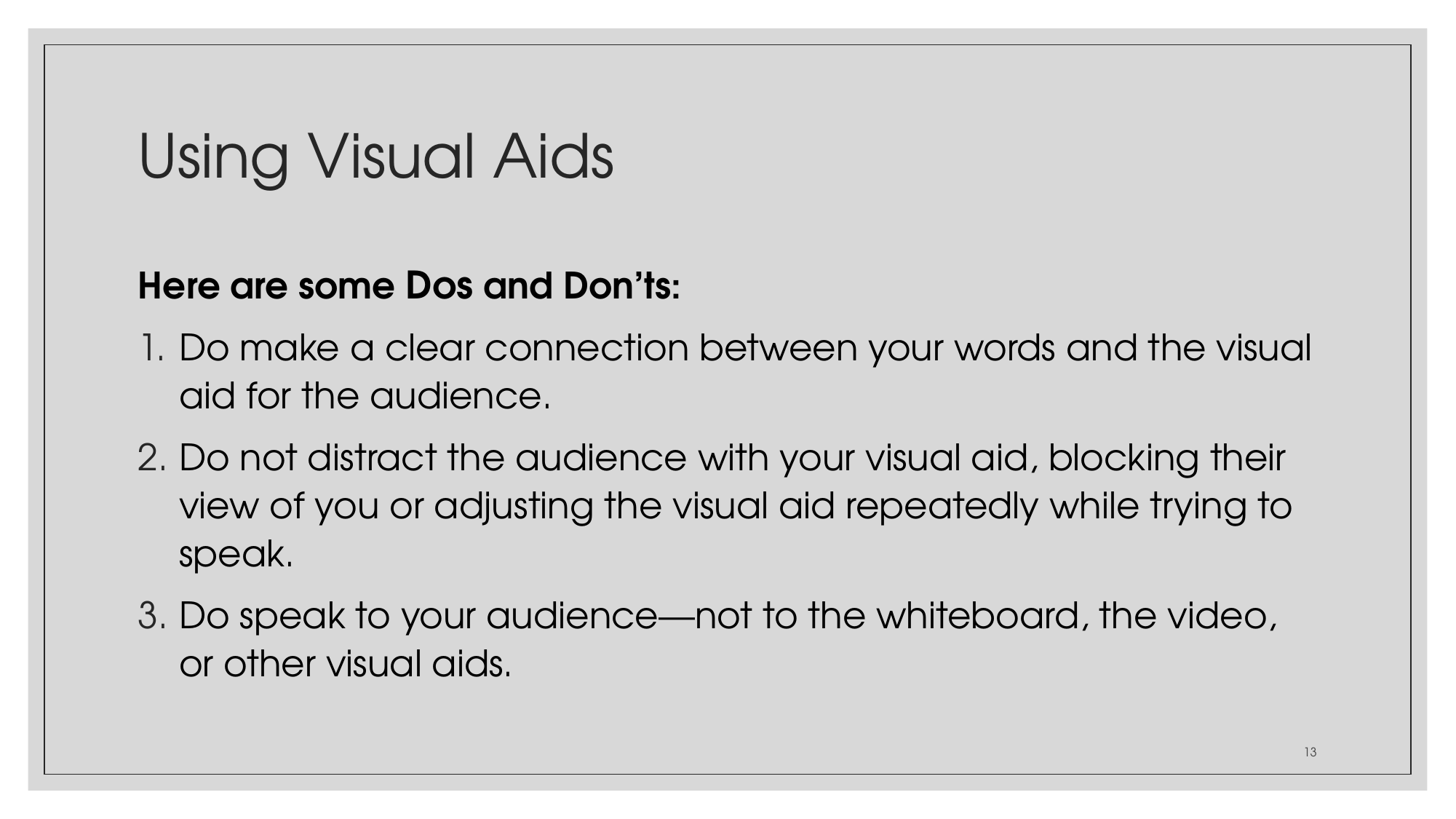

# Using Visual Aids
Here are some Dos and Don’ts:
Do make a clear connection between your words and the visual aid for the audience.
Do not distract the audience with your visual aid, blocking their view of you or adjusting the visual aid repeatedly while trying to speak.
Do speak to your audience—not to the whiteboard, the video, or other visual aids.
13